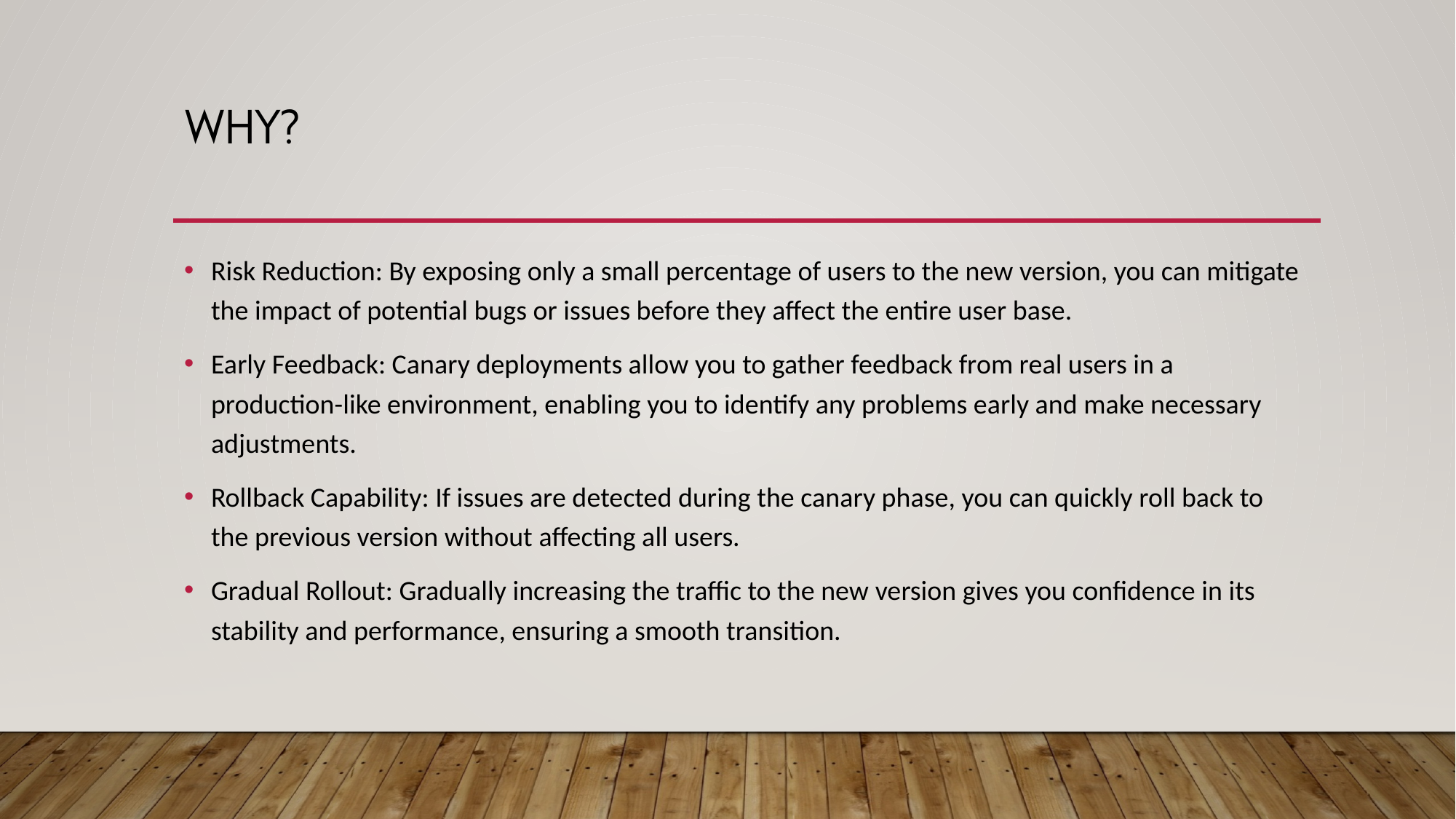

# Why?
Risk Reduction: By exposing only a small percentage of users to the new version, you can mitigate the impact of potential bugs or issues before they affect the entire user base.
Early Feedback: Canary deployments allow you to gather feedback from real users in a production-like environment, enabling you to identify any problems early and make necessary adjustments.
Rollback Capability: If issues are detected during the canary phase, you can quickly roll back to the previous version without affecting all users.
Gradual Rollout: Gradually increasing the traffic to the new version gives you confidence in its stability and performance, ensuring a smooth transition.